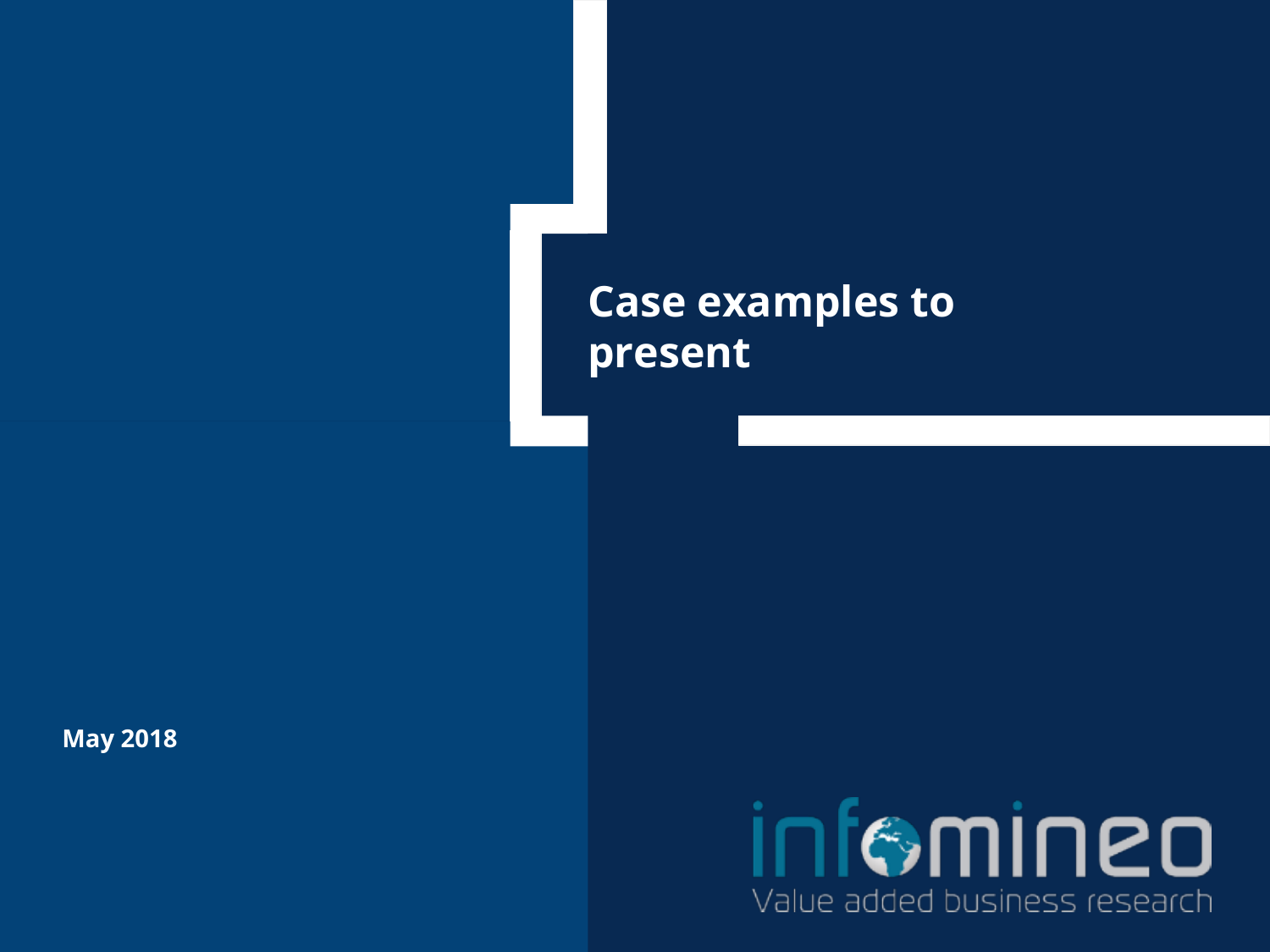

# Case examples to present
May 2018